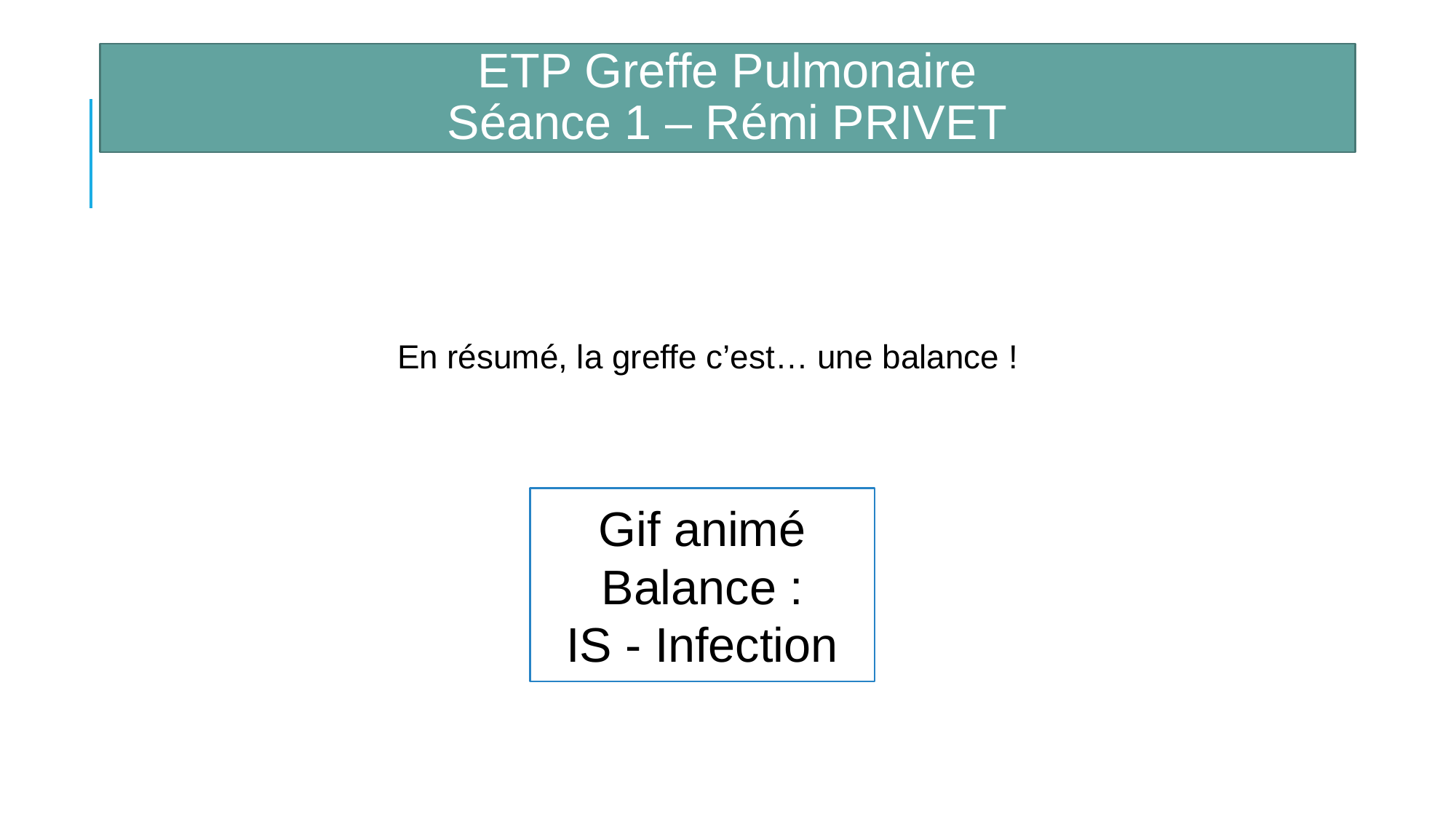

ETP Greffe Pulmonaire
Séance 1 – Rémi PRIVET

En résumé, la greffe c’est… une balance !

Gif animé Balance :
IS - Infection